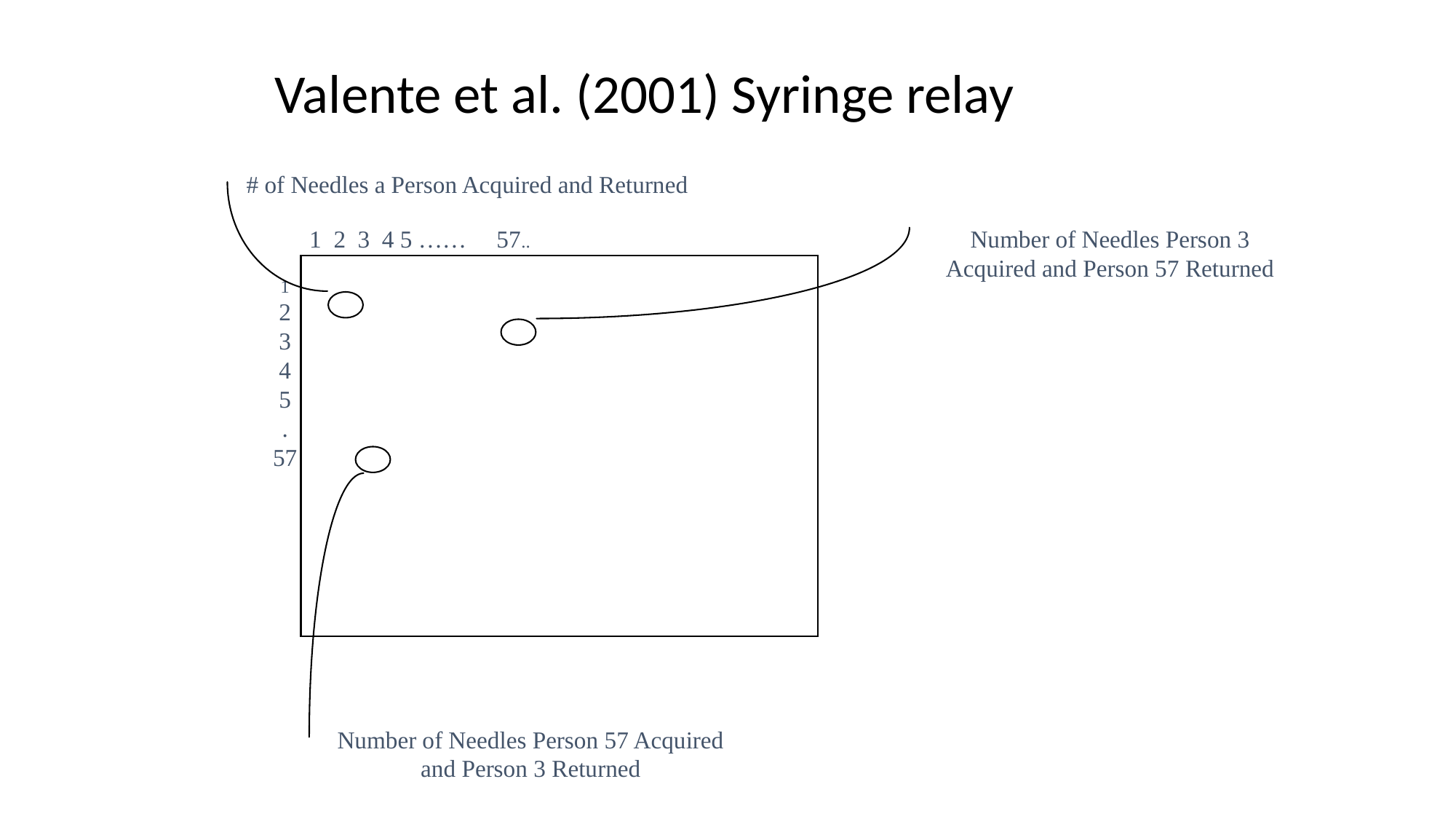

Valente et al. (2001) Syringe relay
# of Needles a Person Acquired and Returned

1  2  3  4 5 ……     57..
Number of Needles Person 3
Acquired and Person 57 Returned

1
2
3
4
5
.
57

Number of Needles Person 57 Acquired
and Person 3 Returned